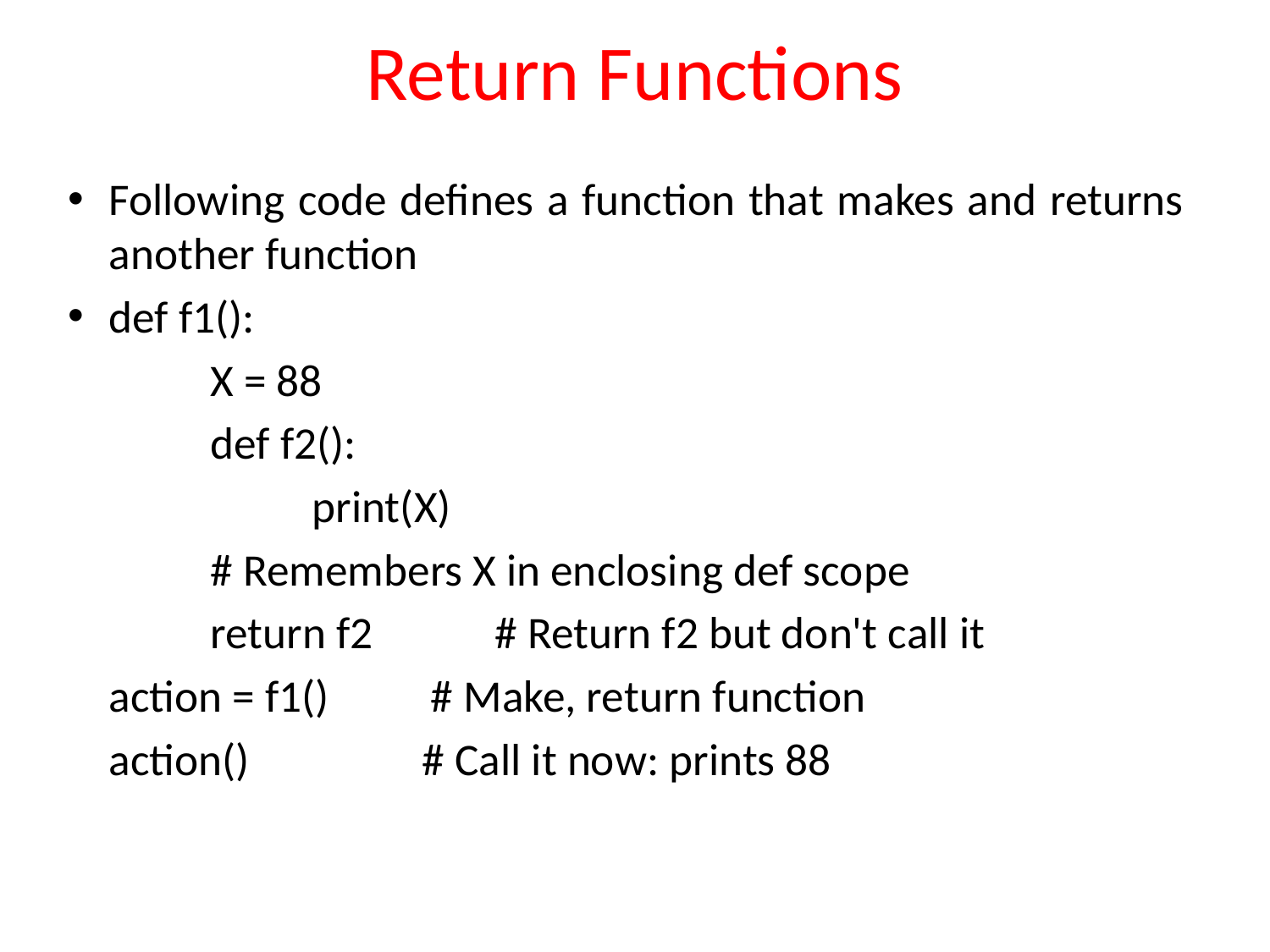

# Return Functions
Following code defines a function that makes and returns another function
def f1():
		X = 88
		def f2():
			print(X)
		# Remembers X in enclosing def scope
		return f2            # Return f2 but don't call it
	action = f1()          # Make, return function
	action()                 # Call it now: prints 88